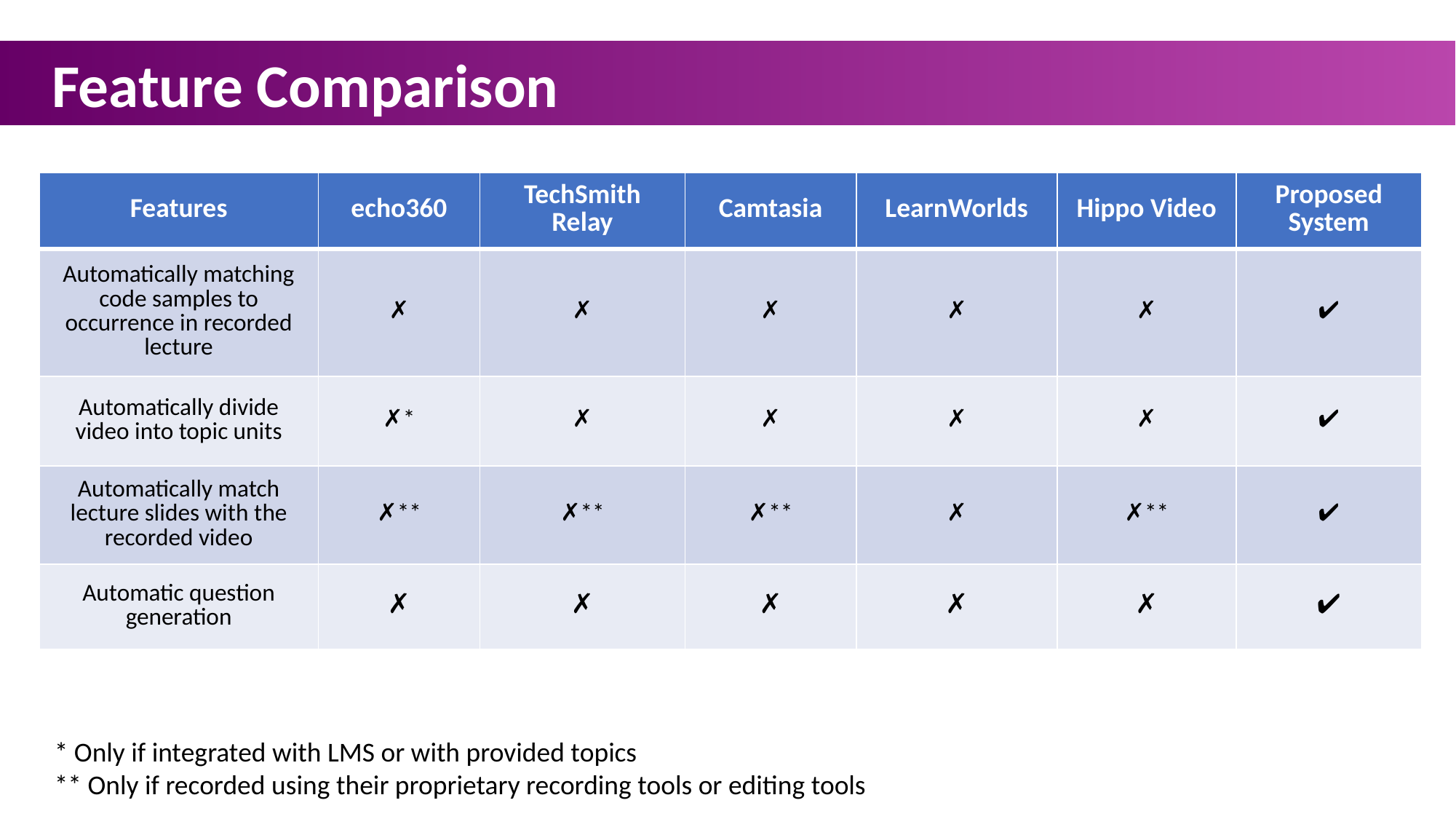

Feature Comparison
| Features | echo360 | TechSmith Relay | Camtasia | LearnWorlds | Hippo Video | Proposed System |
| --- | --- | --- | --- | --- | --- | --- |
| Automatically matching code samples to occurrence in recorded lecture | ✗ | ✗ | ✗ | ✗ | ✗ | ✔ |
| Automatically divide video into topic units | ✗\* | ✗ | ✗ | ✗ | ✗ | ✔ |
| Automatically match lecture slides with the recorded video | ✗\*\* | ✗\*\* | ✗\*\* | ✗ | ✗\*\* | ✔ |
| Automatic question generation | ✗ | ✗ | ✗ | ✗ | ✗ | ✔ |
* Only if integrated with LMS or with provided topics
** Only if recorded using their proprietary recording tools or editing tools